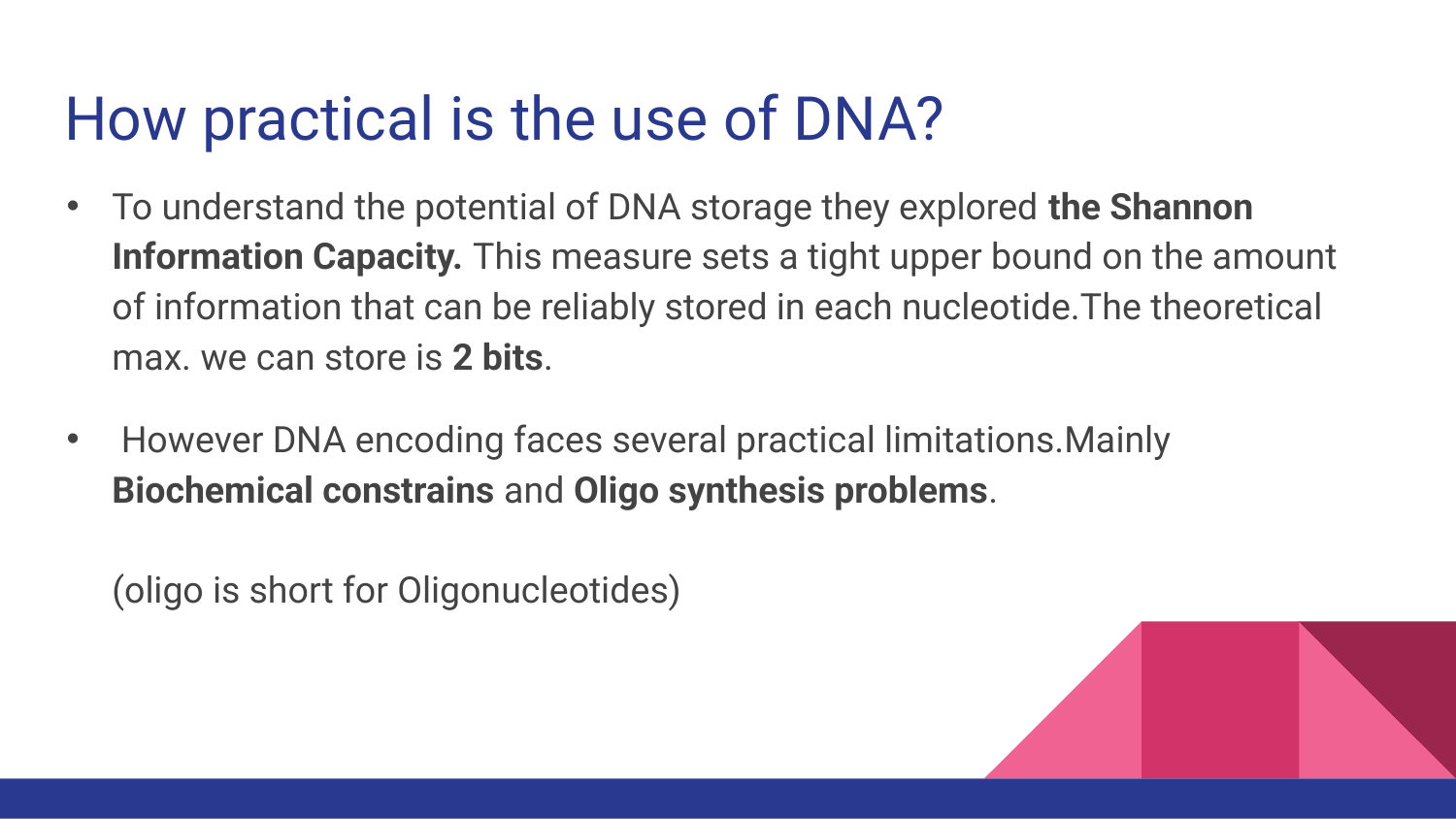

# How practical is the use of DNA?
To understand the potential of DNA storage they explored the Shannon Information Capacity. This measure sets a tight upper bound on the amount of information that can be reliably stored in each nucleotide.The theoretical max. we can store is 2 bits.
 However DNA encoding faces several practical limitations.Mainly Biochemical constrains and Oligo synthesis problems.
(oligo is short for Oligonucleotides)